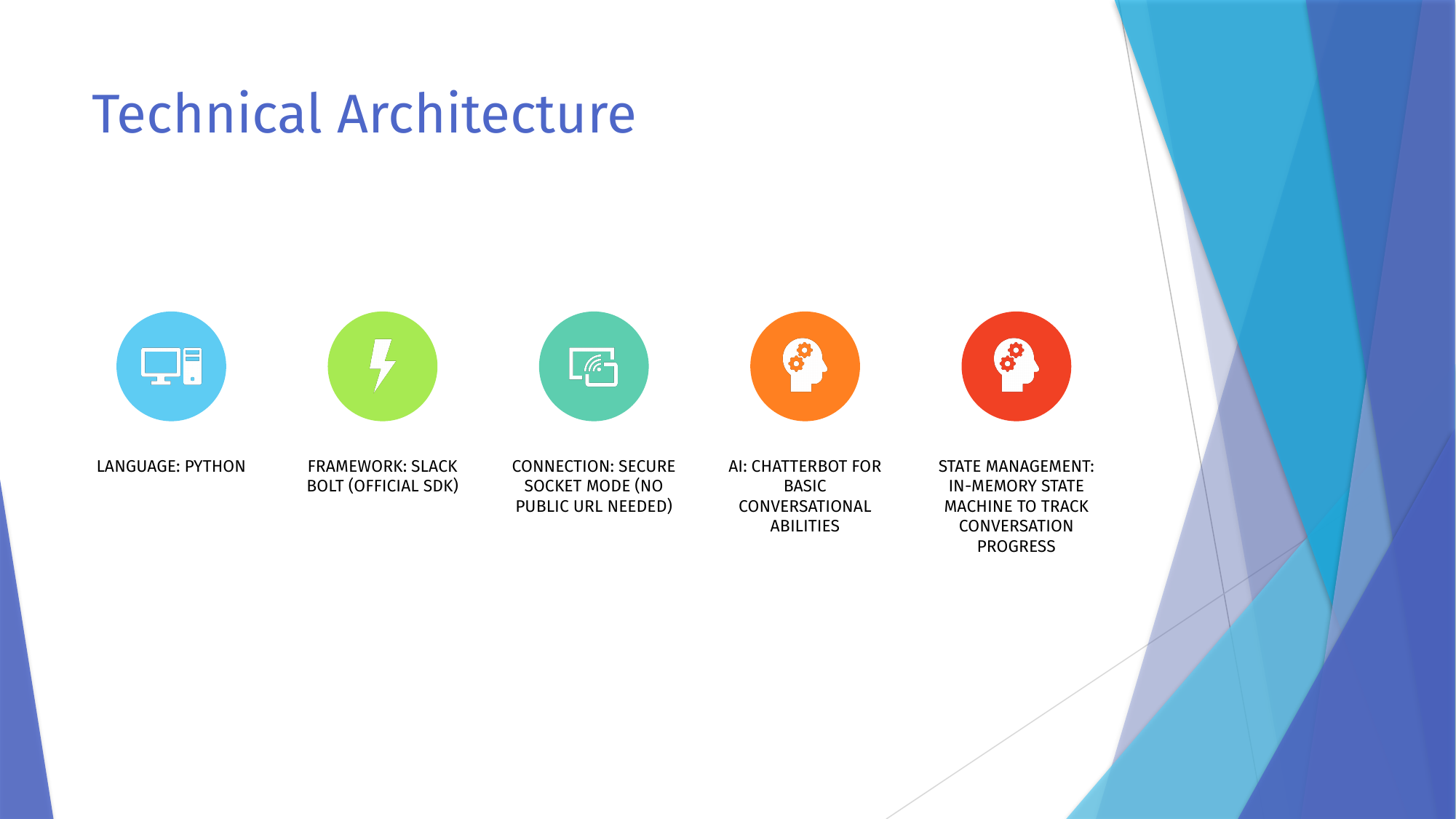

# Technical Architecture
Language: Python
Framework: Slack Bolt (Official SDK)
Connection: Secure Socket Mode (No public URL needed)
AI: ChatterBot for basic conversational abilities
State Management: In-memory state machine to track conversation progress